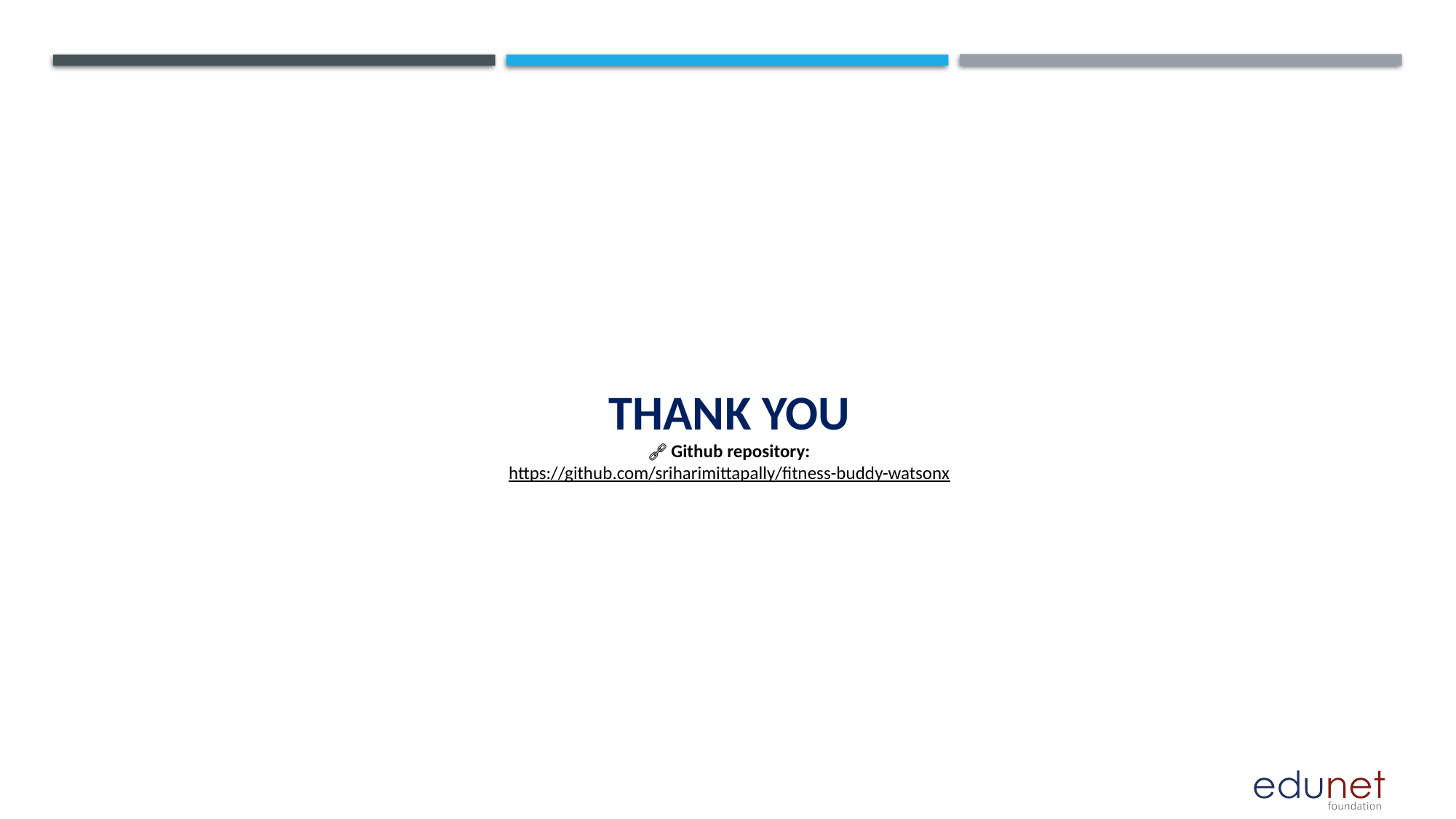

# THANK YOU 🔗 Github repository: https://github.com/sriharimittapally/fitness-buddy-watsonx